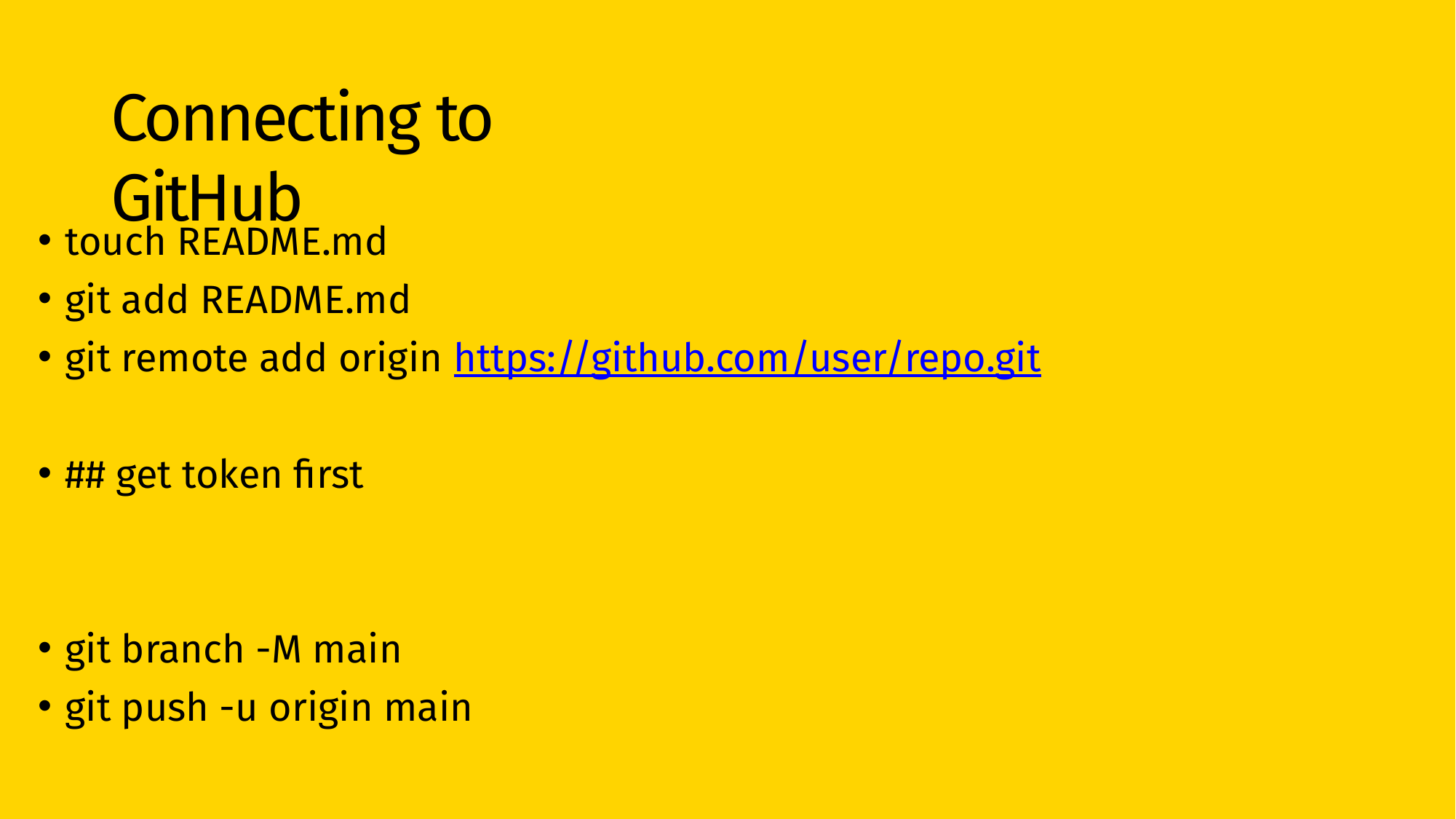

# Connecting to GitHub
touch README.md
git add README.md
git remote add origin https://github.com/user/repo.git

## get token first

git branch -M main
git push -u origin main